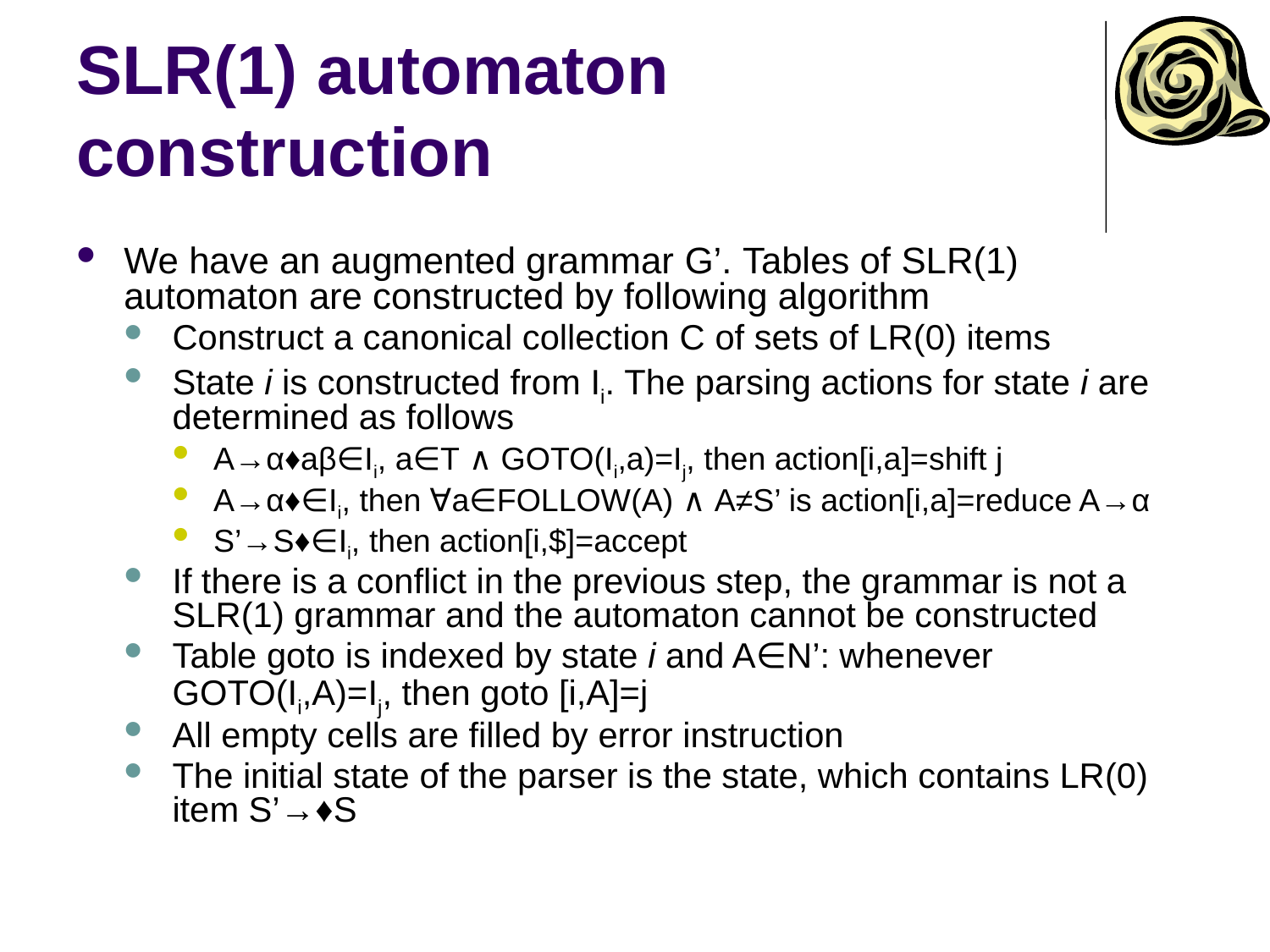

# SLR(1) automaton construction
We have an augmented grammar G’. Tables of SLR(1) automaton are constructed by following algorithm
Construct a canonical collection C of sets of LR(0) items
State i is constructed from Ii. The parsing actions for state i are determined as follows
A→α♦aβ∈Ii, a∈T ∧ GOTO(Ii,a)=Ij, then action[i,a]=shift j
A→α♦∈Ii, then ∀a∈FOLLOW(A) ∧ A≠S’ is action[i,a]=reduce A→α
S’→S♦∈Ii, then action[i,$]=accept
If there is a conflict in the previous step, the grammar is not a SLR(1) grammar and the automaton cannot be constructed
Table goto is indexed by state i and A∈N’: whenever GOTO(Ii,A)=Ij, then goto [i,A]=j
All empty cells are filled by error instruction
The initial state of the parser is the state, which contains LR(0) item S’→♦S